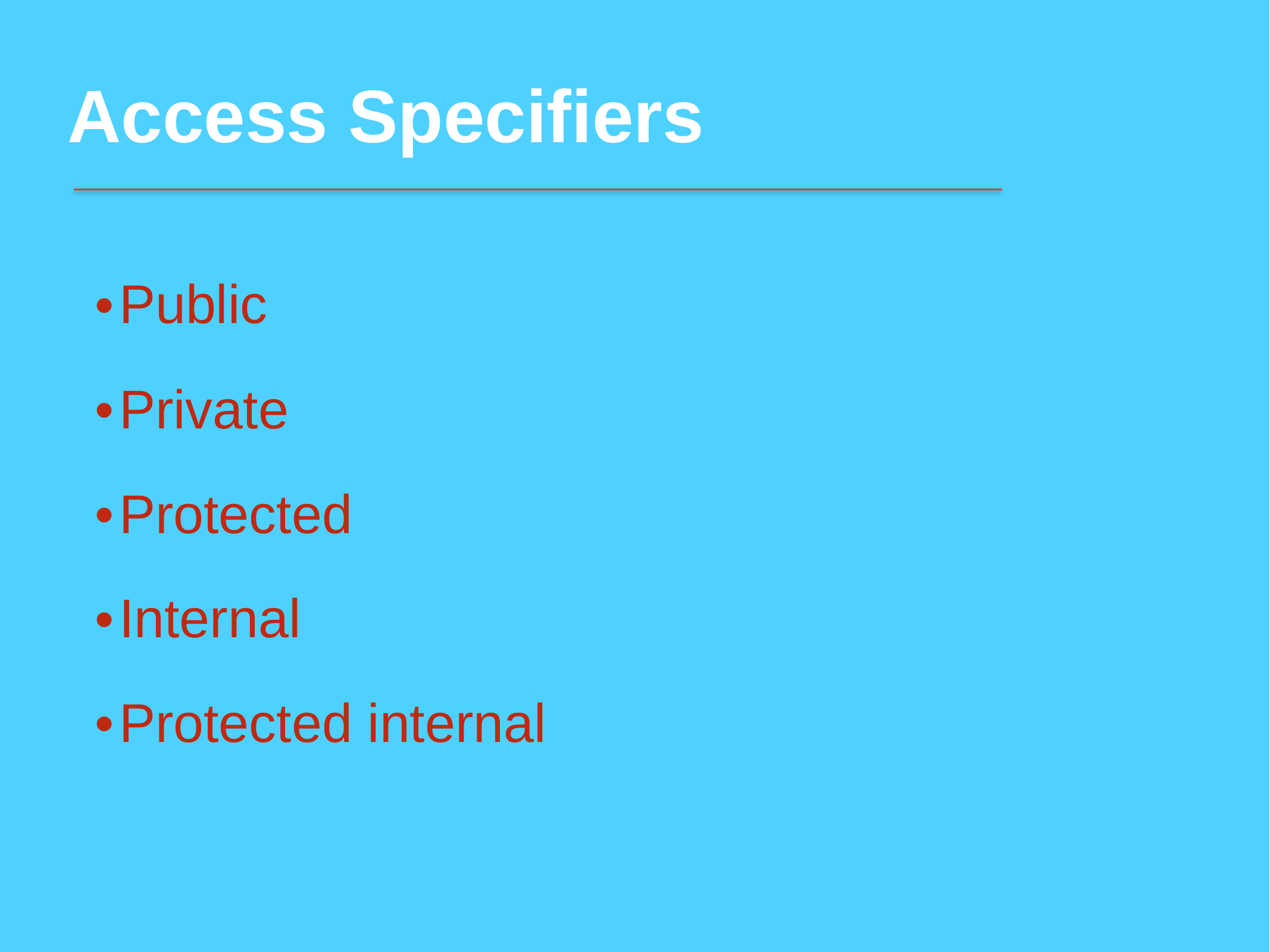

# Access Specifiers
Public
Private
Protected
Internal
Protected internal